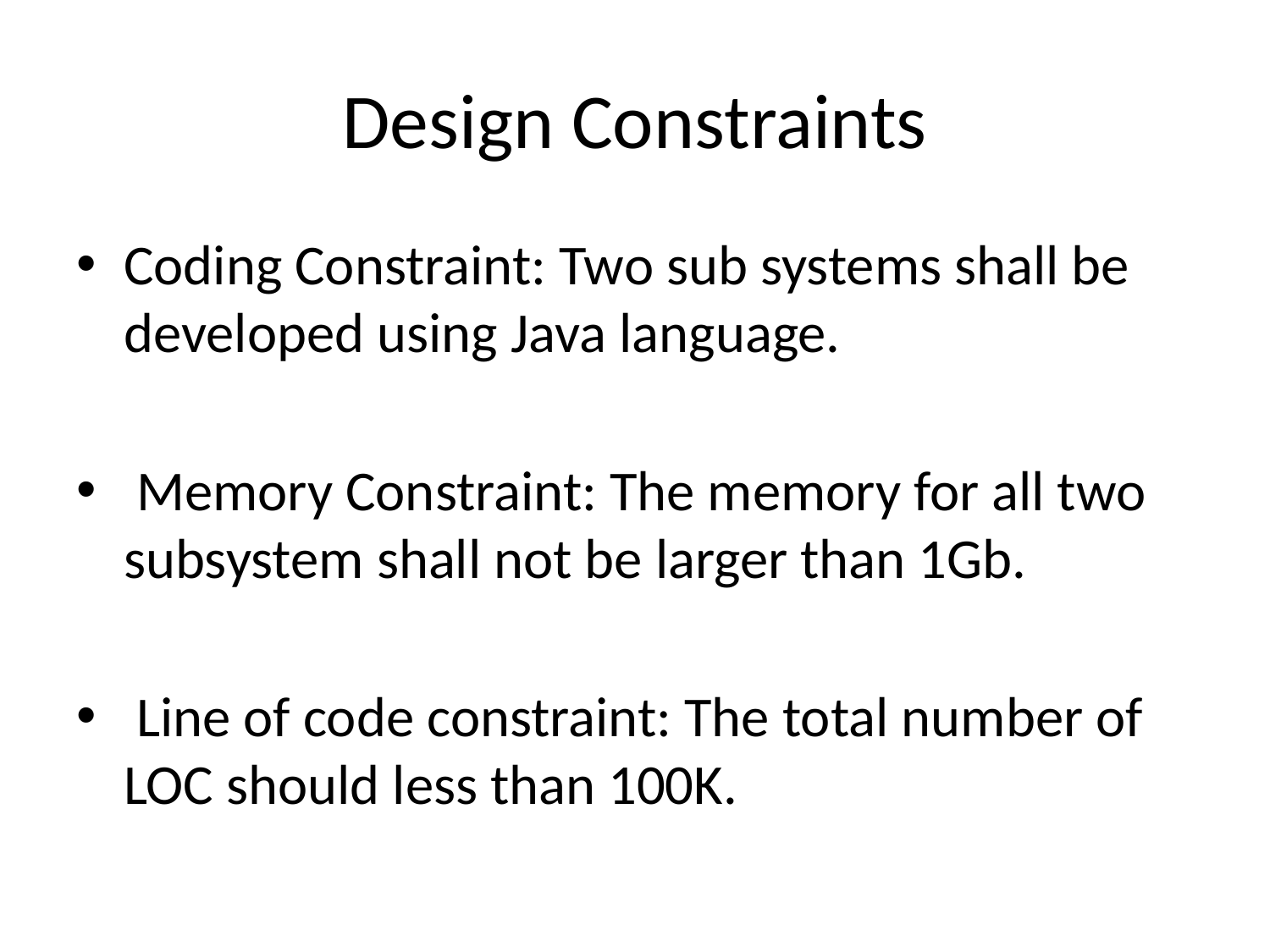

# Design Constraints
Coding Constraint: Two sub systems shall be developed using Java language.

 Memory Constraint: The memory for all two subsystem shall not be larger than 1Gb.

 Line of code constraint: The total number of LOC should less than 100K.